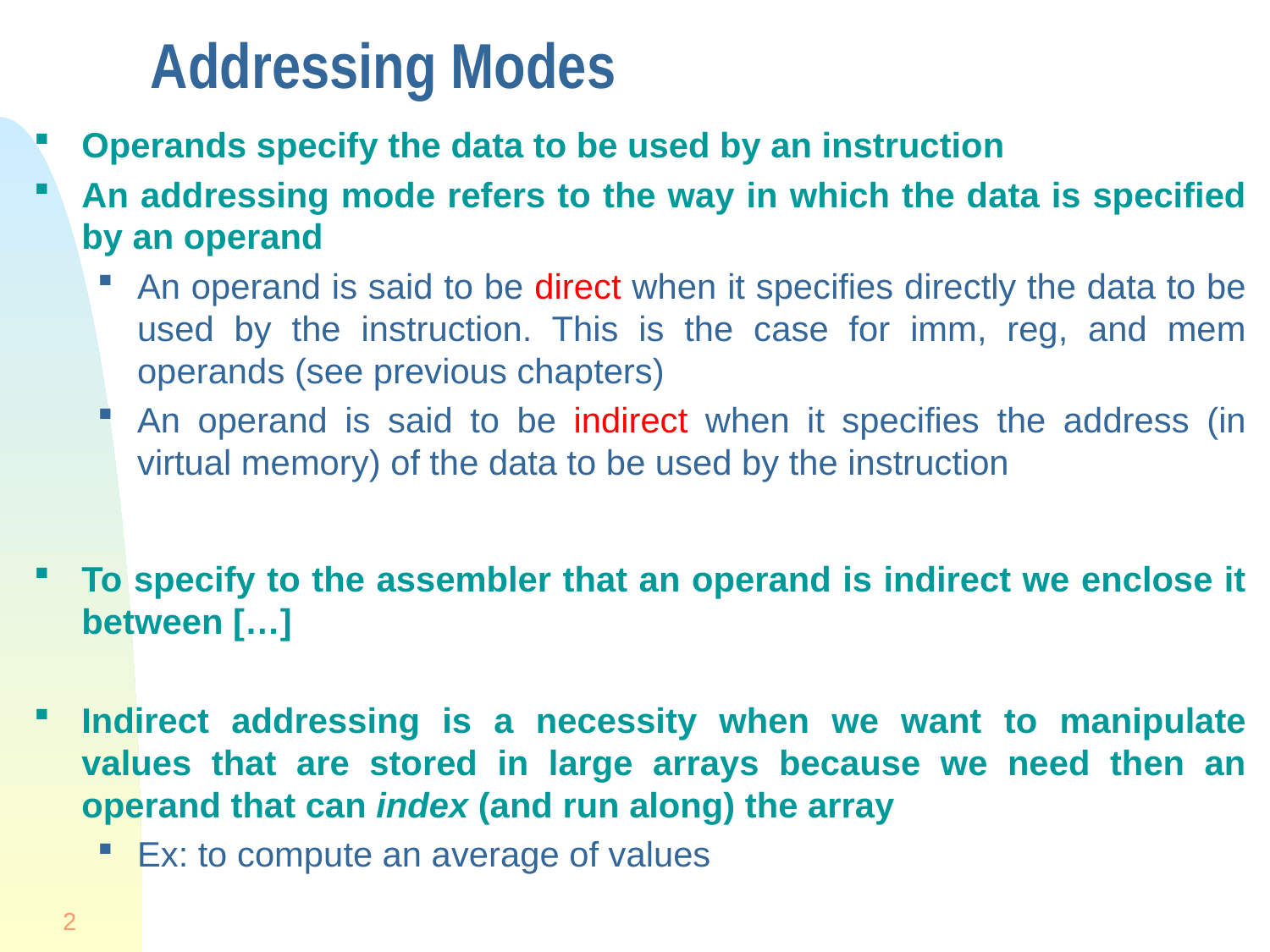

# Addressing Modes
Operands specify the data to be used by an instruction
An addressing mode refers to the way in which the data is specified by an operand
An operand is said to be direct when it specifies directly the data to be used by the instruction. This is the case for imm, reg, and mem operands (see previous chapters)
An operand is said to be indirect when it specifies the address (in virtual memory) of the data to be used by the instruction

To specify to the assembler that an operand is indirect we enclose it between […]

Indirect addressing is a necessity when we want to manipulate values that are stored in large arrays because we need then an operand that can index (and run along) the array
Ex: to compute an average of values
2